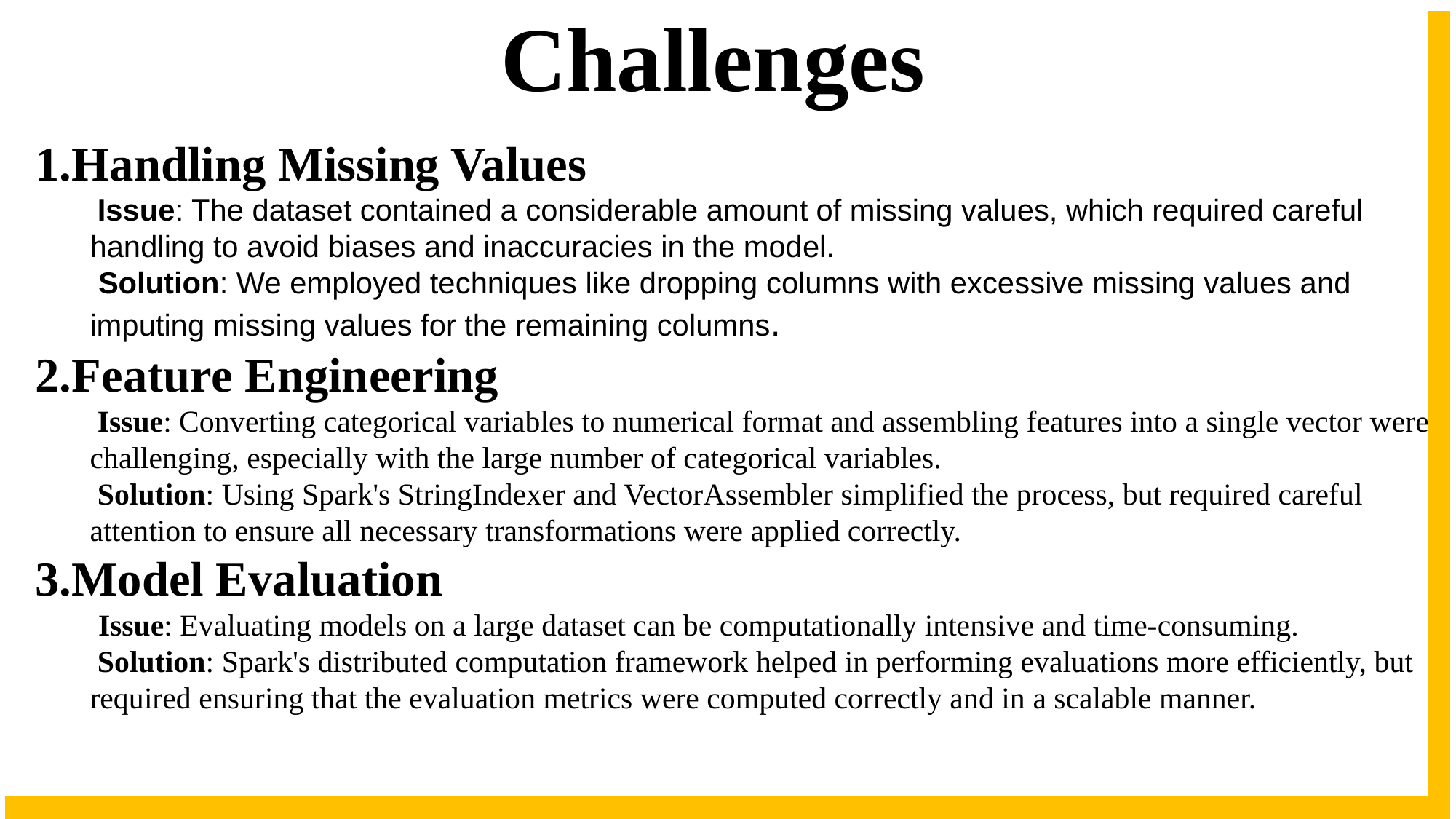

# Challenges

Handling Missing Values
 Issue: The dataset contained a considerable amount of missing values, which required careful handling to avoid biases and inaccuracies in the model.
 Solution: We employed techniques like dropping columns with excessive missing values and imputing missing values for the remaining columns.
Feature Engineering
 Issue: Converting categorical variables to numerical format and assembling features into a single vector were challenging, especially with the large number of categorical variables.
 Solution: Using Spark's StringIndexer and VectorAssembler simplified the process, but required careful attention to ensure all necessary transformations were applied correctly.
Model Evaluation
 Issue: Evaluating models on a large dataset can be computationally intensive and time-consuming.
 Solution: Spark's distributed computation framework helped in performing evaluations more efficiently, but required ensuring that the evaluation metrics were computed correctly and in a scalable manner.